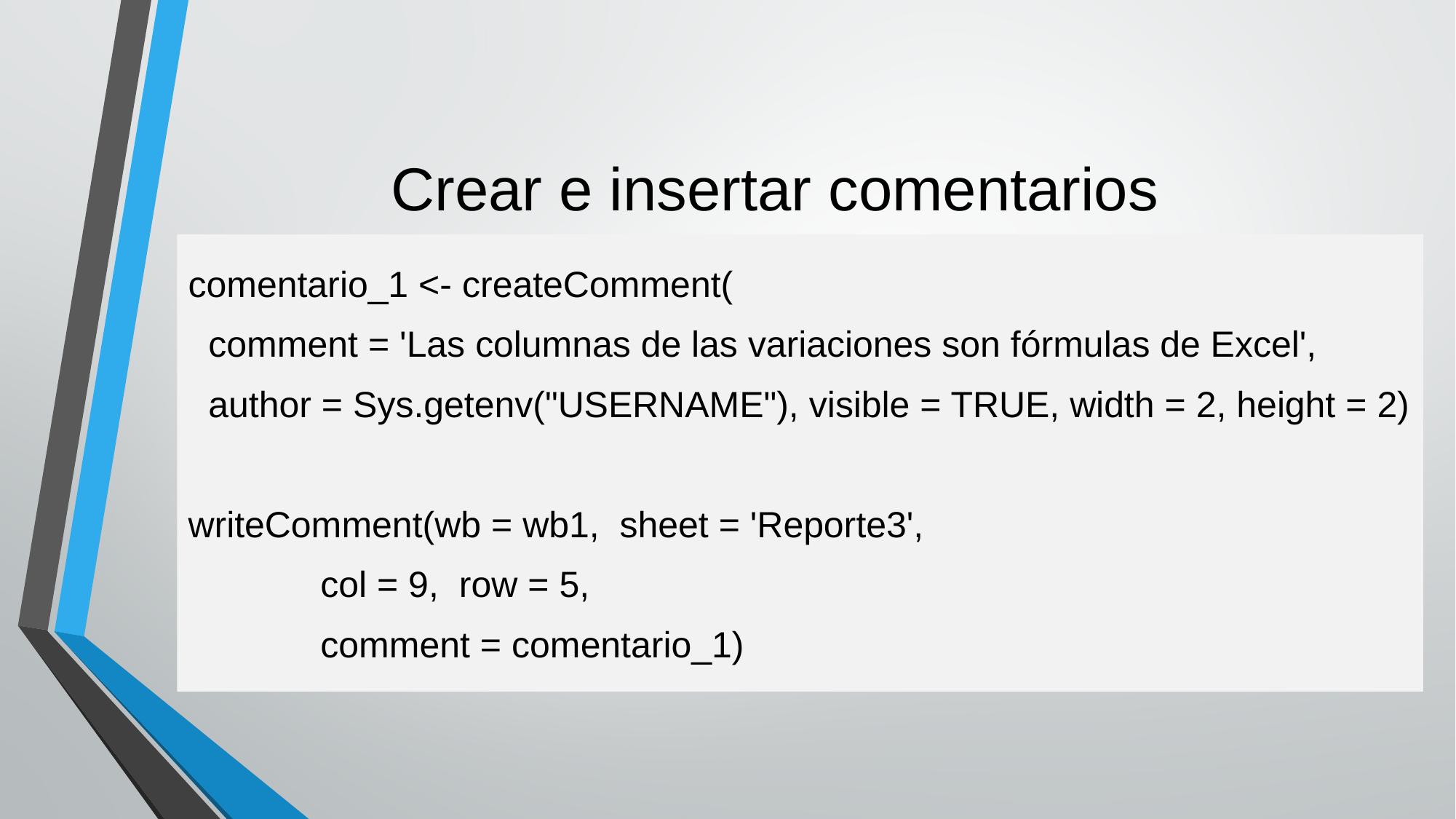

# Crear e insertar comentarios
comentario_1 <- createComment(
  comment = 'Las columnas de las variaciones son fórmulas de Excel',
  author = Sys.getenv("USERNAME"), visible = TRUE, width = 2, height = 2)

writeComment(wb = wb1,  sheet = 'Reporte3',
             col = 9,  row = 5,
             comment = comentario_1)